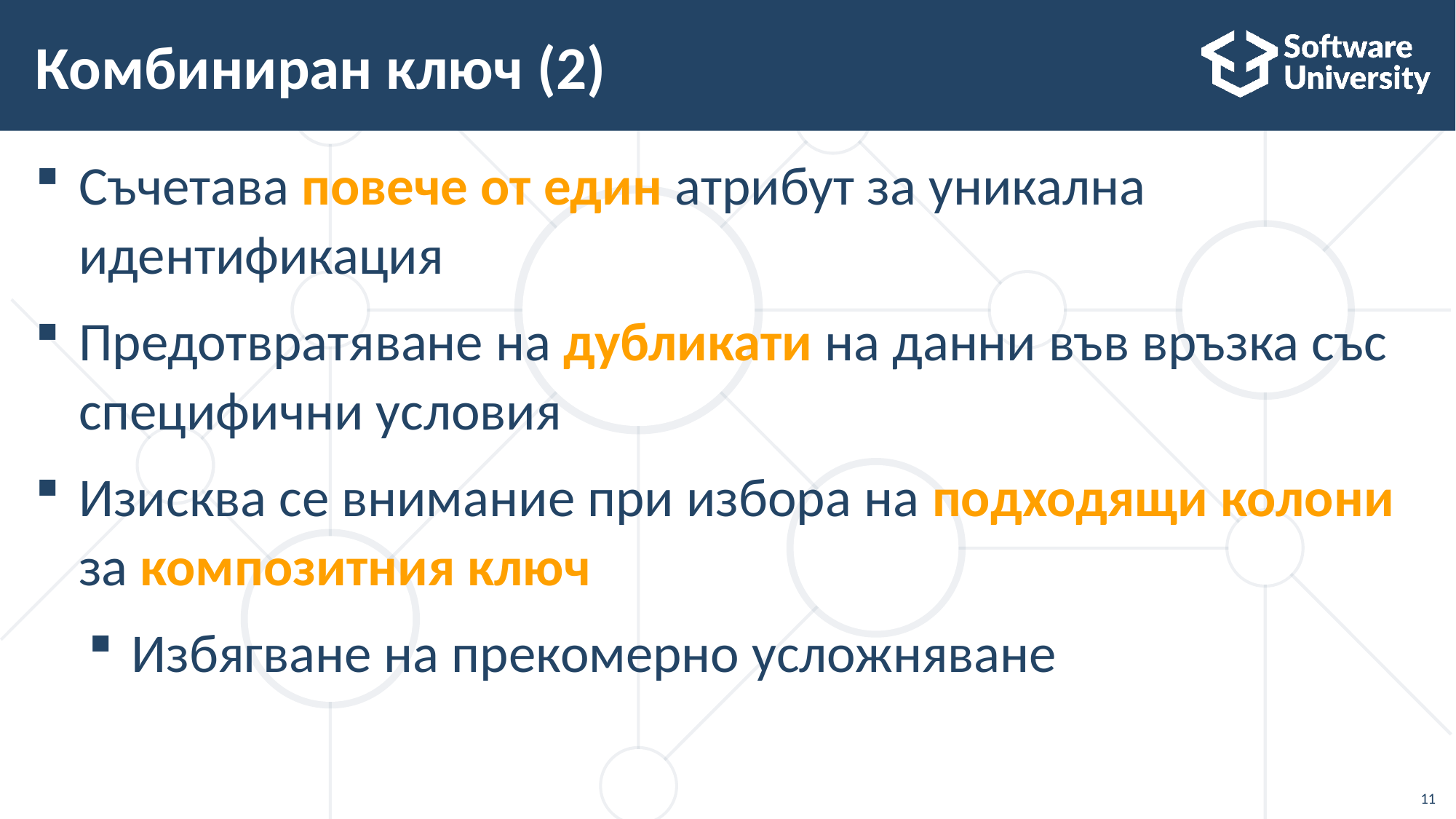

# Комбиниран ключ (2)
Съчетава повече от един атрибут за уникална идентификация
Предотвратяване на дубликати на данни във връзка със специфични условия
Изисква се внимание при избора на подходящи колони за композитния ключ
Избягване на прекомерно усложняване
11